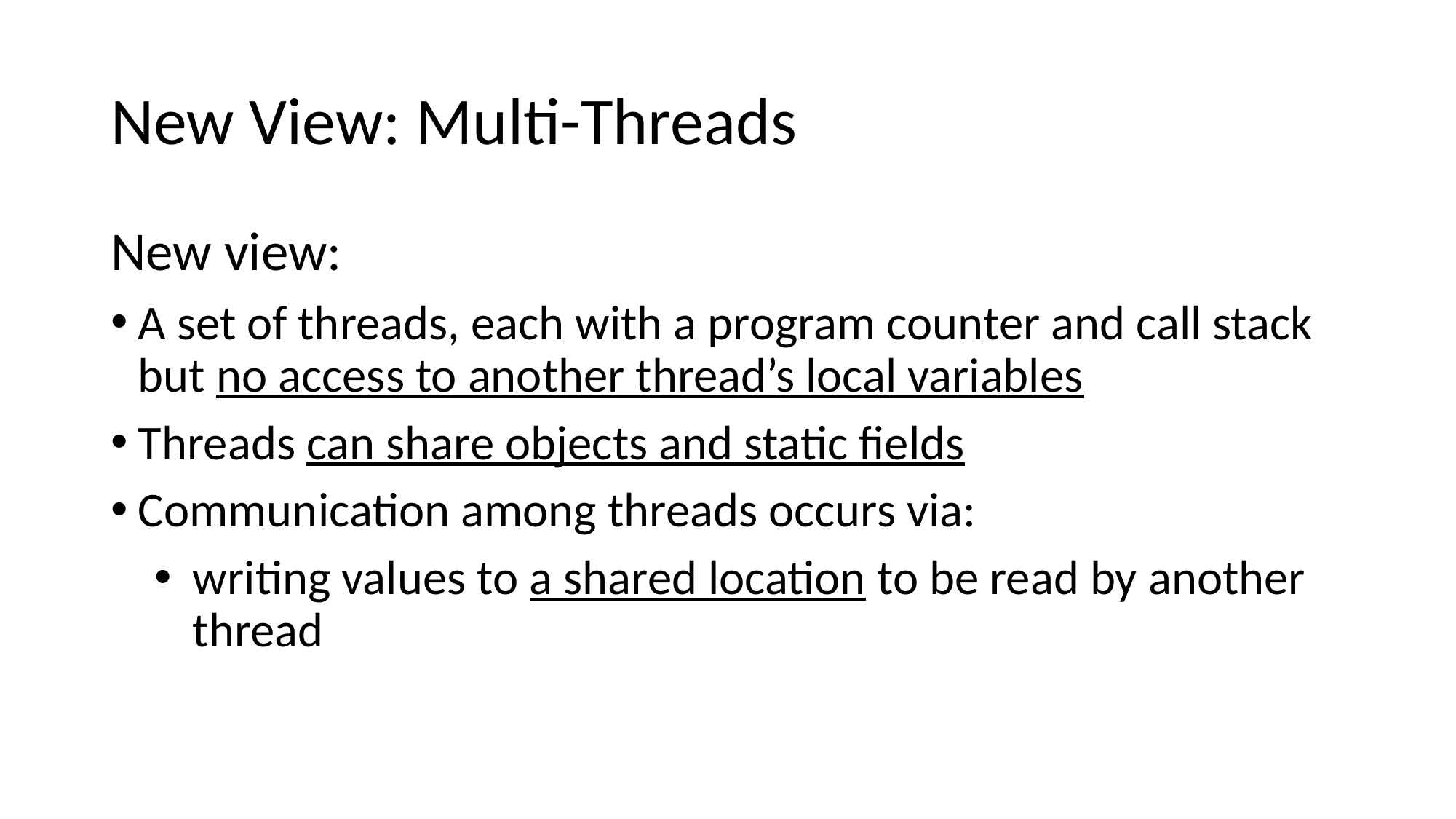

# New View: Multi-Threads
New view:
A set of threads, each with a program counter and call stack but no access to another thread’s local variables
Threads can share objects and static fields
Communication among threads occurs via:
writing values to a shared location to be read by another thread